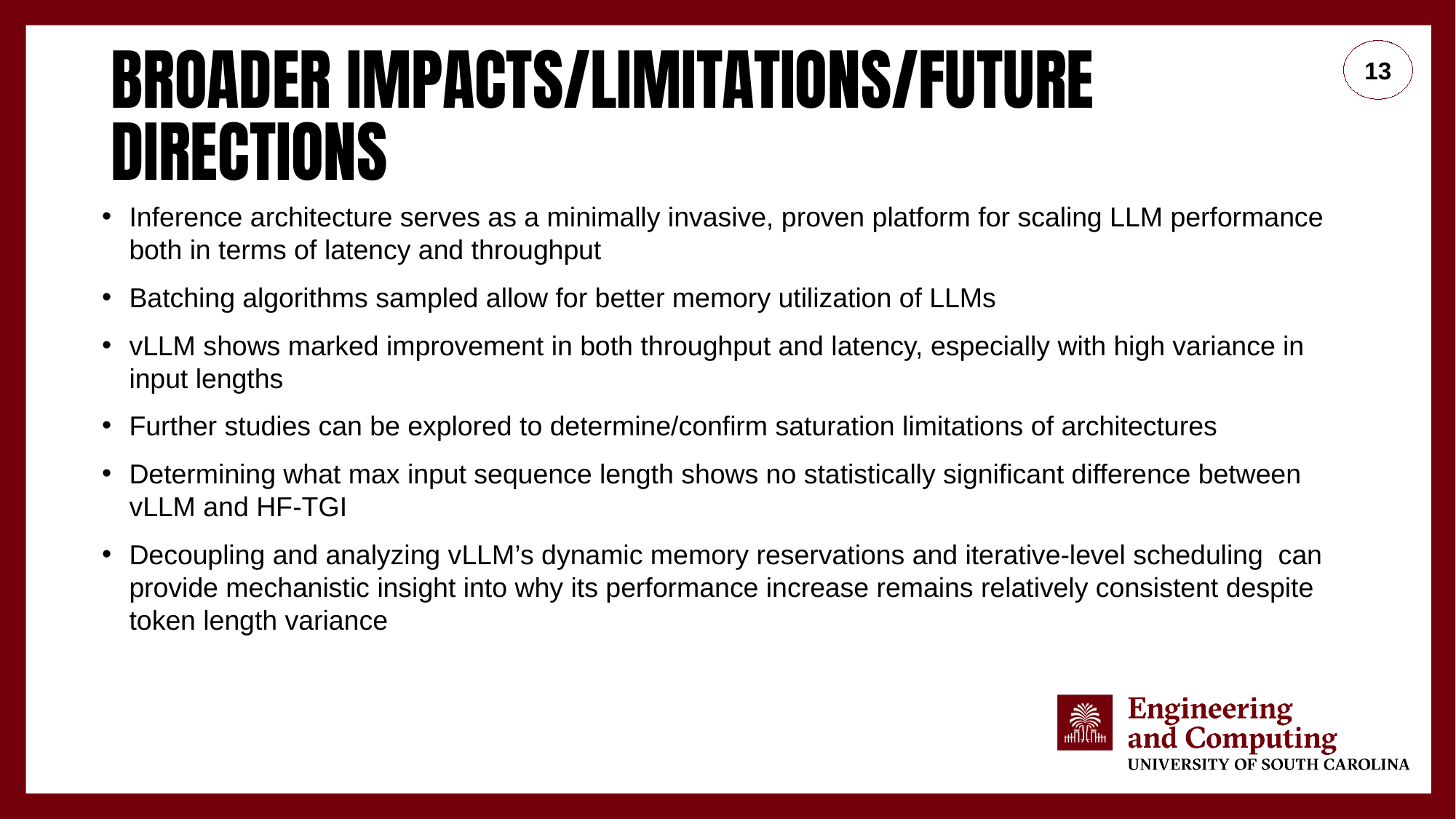

13
# Broader Impacts/Limitations/Future Directions
Inference architecture serves as a minimally invasive, proven platform for scaling LLM performance both in terms of latency and throughput
Batching algorithms sampled allow for better memory utilization of LLMs
vLLM shows marked improvement in both throughput and latency, especially with high variance in input lengths
Further studies can be explored to determine/confirm saturation limitations of architectures
Determining what max input sequence length shows no statistically significant difference between vLLM and HF-TGI
Decoupling and analyzing vLLM’s dynamic memory reservations and iterative-level scheduling  can provide mechanistic insight into why its performance increase remains relatively consistent despite token length variance